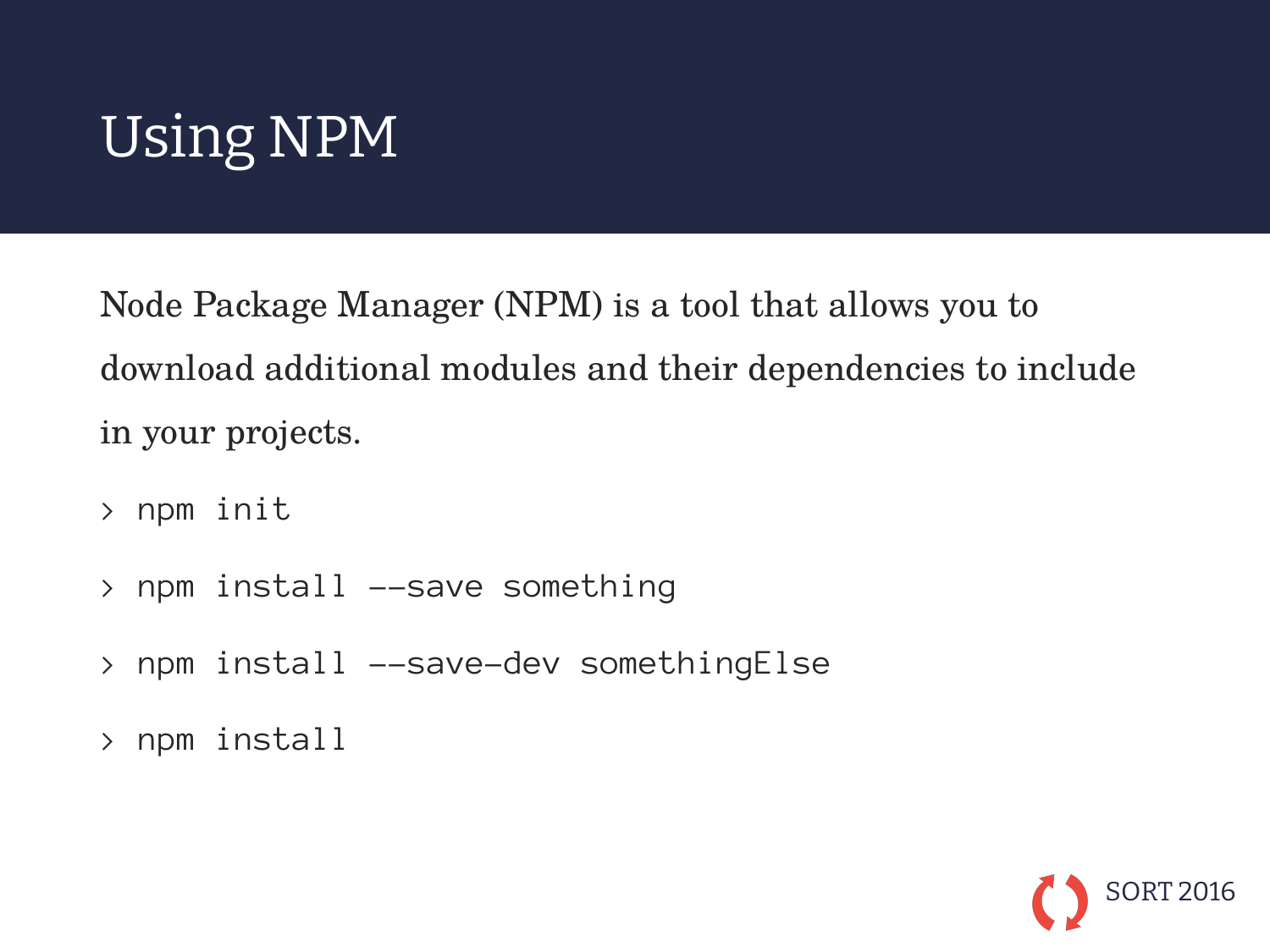

# Using NPM
Node Package Manager (NPM) is a tool that allows you to download additional modules and their dependencies to include in your projects.
> npm init
> npm install --save something
> npm install --save-dev somethingElse
> npm install